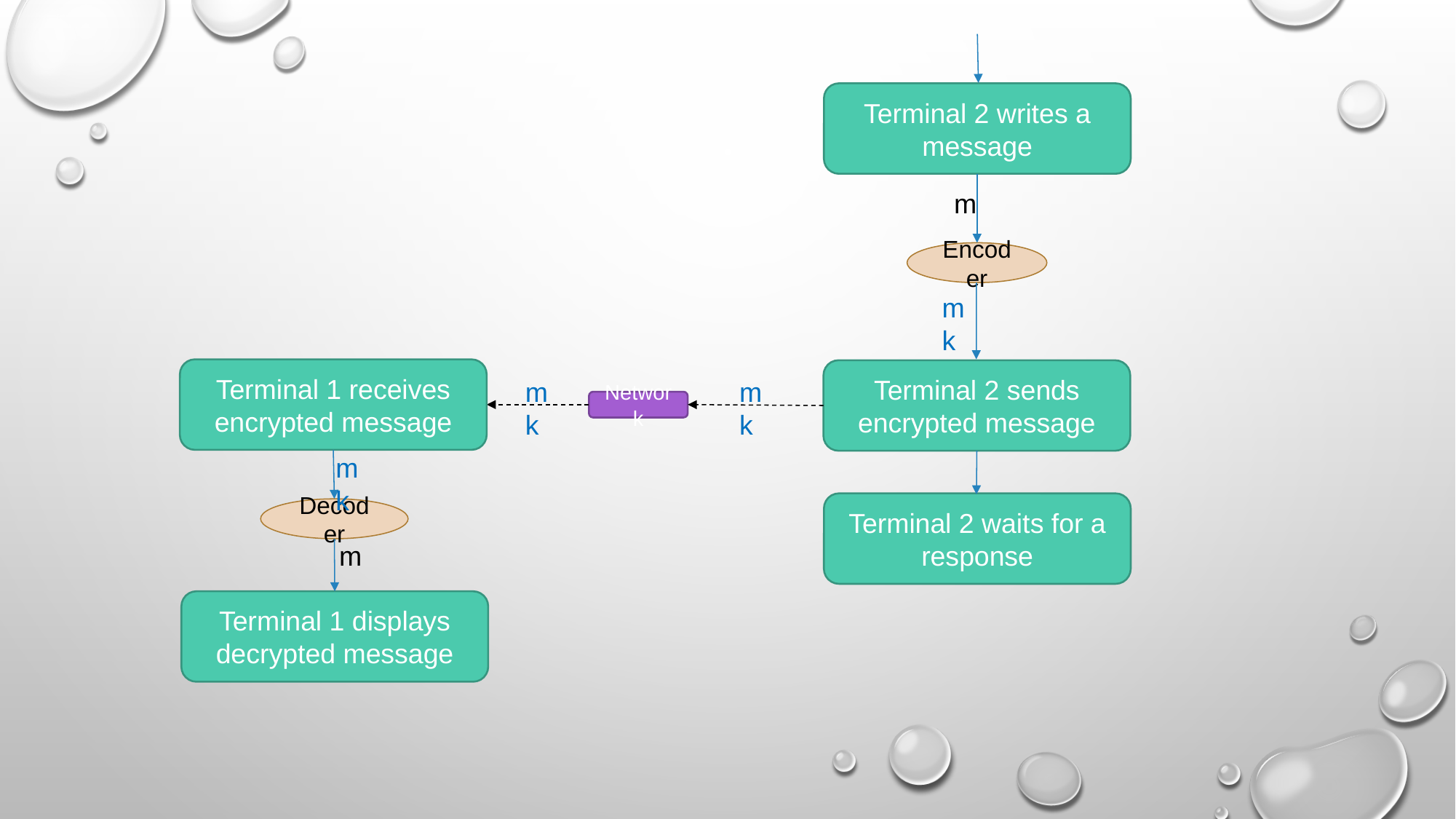

Terminal 2 writes a message
m
Encoder
mk
Terminal 1 receives encrypted message
Terminal 2 sends encrypted message
mk
mk
Network
mk
Terminal 2 waits for a response
Decoder
m
Terminal 1 displays decrypted message